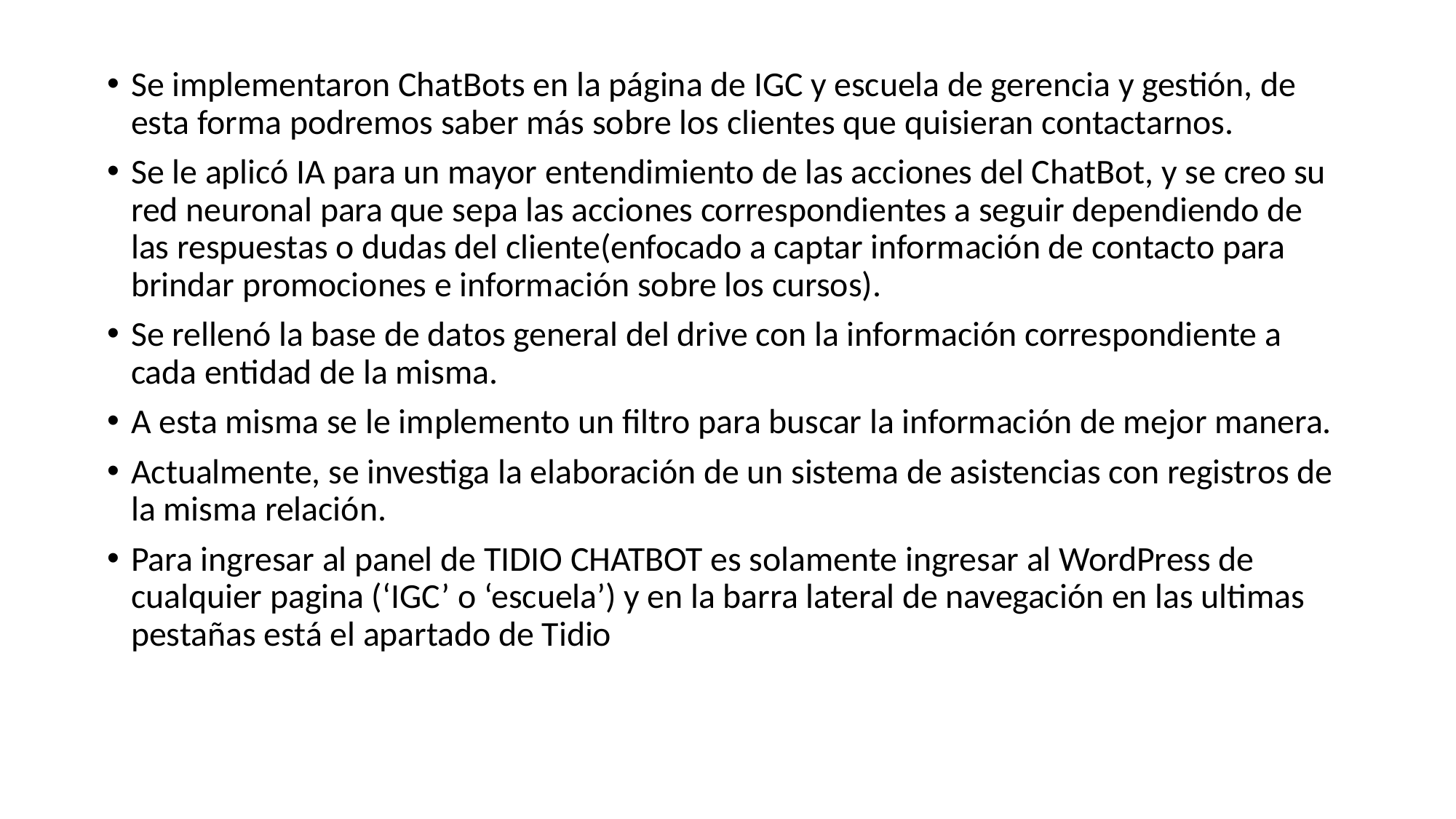

Se implementaron ChatBots en la página de IGC y escuela de gerencia y gestión, de esta forma podremos saber más sobre los clientes que quisieran contactarnos.
Se le aplicó IA para un mayor entendimiento de las acciones del ChatBot, y se creo su red neuronal para que sepa las acciones correspondientes a seguir dependiendo de las respuestas o dudas del cliente(enfocado a captar información de contacto para brindar promociones e información sobre los cursos).
Se rellenó la base de datos general del drive con la información correspondiente a cada entidad de la misma.
A esta misma se le implemento un filtro para buscar la información de mejor manera.
Actualmente, se investiga la elaboración de un sistema de asistencias con registros de la misma relación.
Para ingresar al panel de TIDIO CHATBOT es solamente ingresar al WordPress de cualquier pagina (‘IGC’ o ‘escuela’) y en la barra lateral de navegación en las ultimas pestañas está el apartado de Tidio